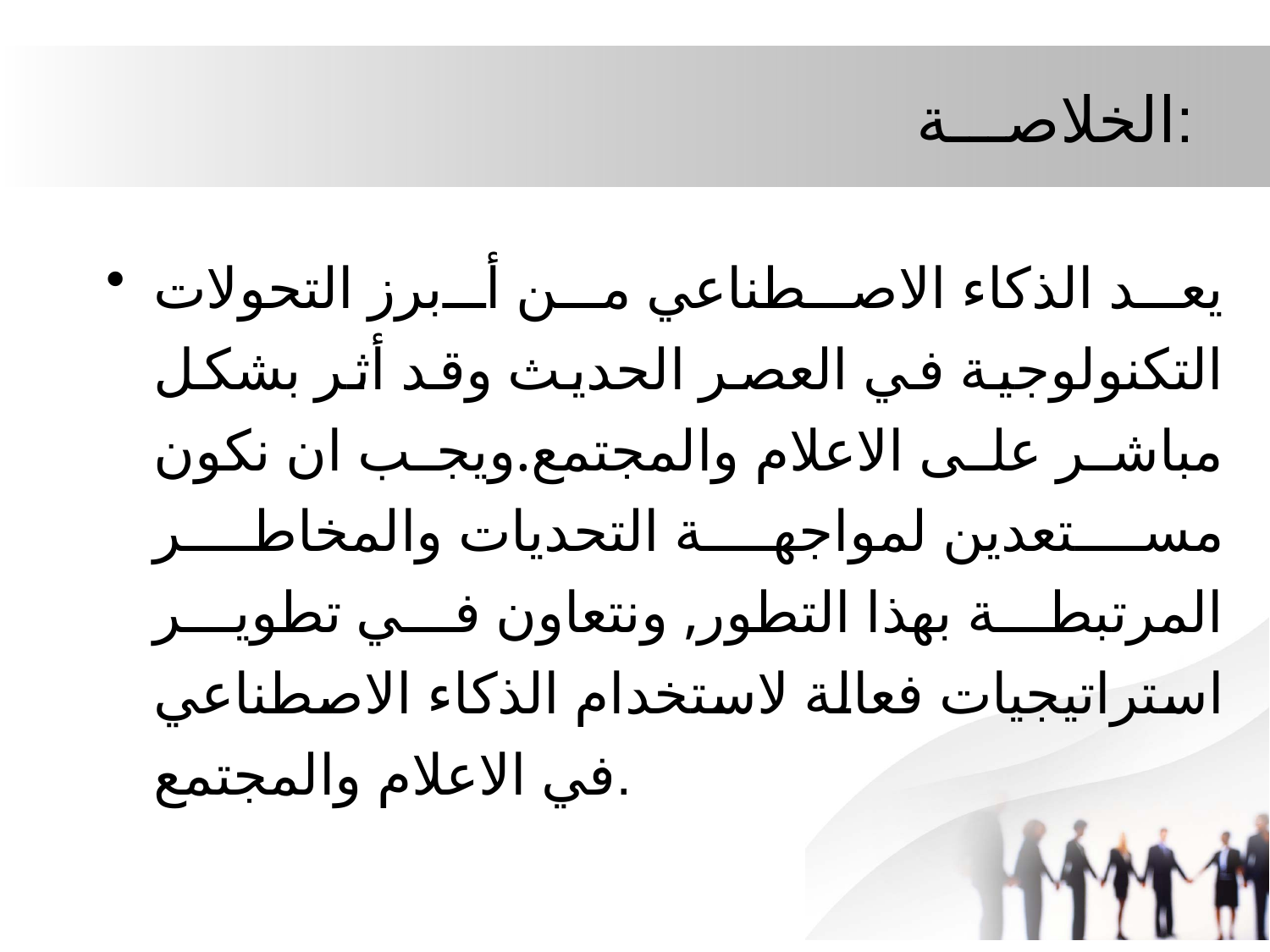

# الخلاصـــة:
يعد الذكاء الاصطناعي من أبرز التحولات التكنولوجية في العصر الحديث وقد أثر بشكل مباشر على الاعلام والمجتمع.ويجب ان نكون مستعدين لمواجهة التحديات والمخاطر المرتبطة بهذا التطور, ونتعاون في تطوير استراتيجيات فعالة لاستخدام الذكاء الاصطناعي في الاعلام والمجتمع.